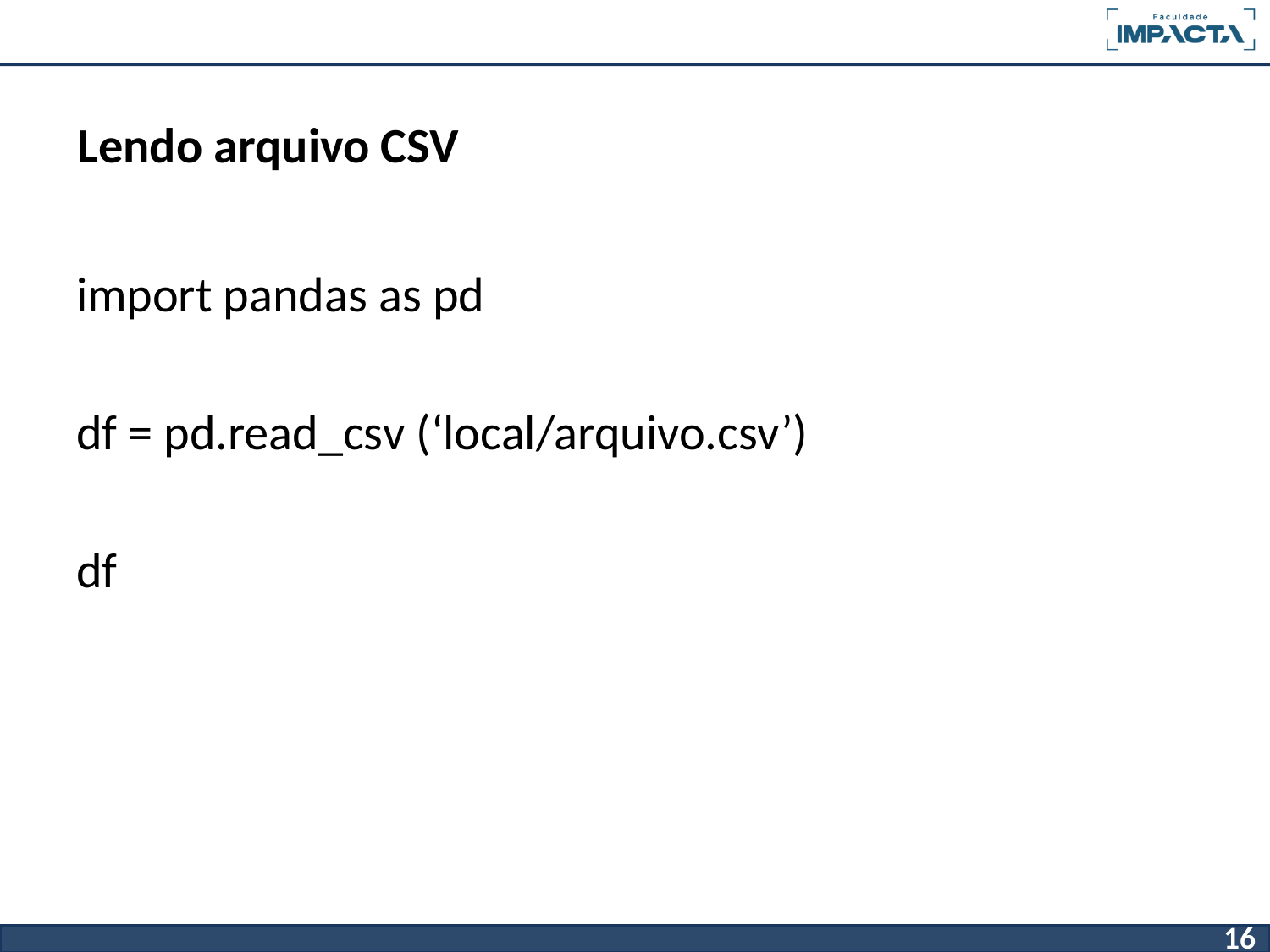

# Lendo arquivo CSV
import pandas as pd

df = pd.read_csv (‘local/arquivo.csv’)

df

16